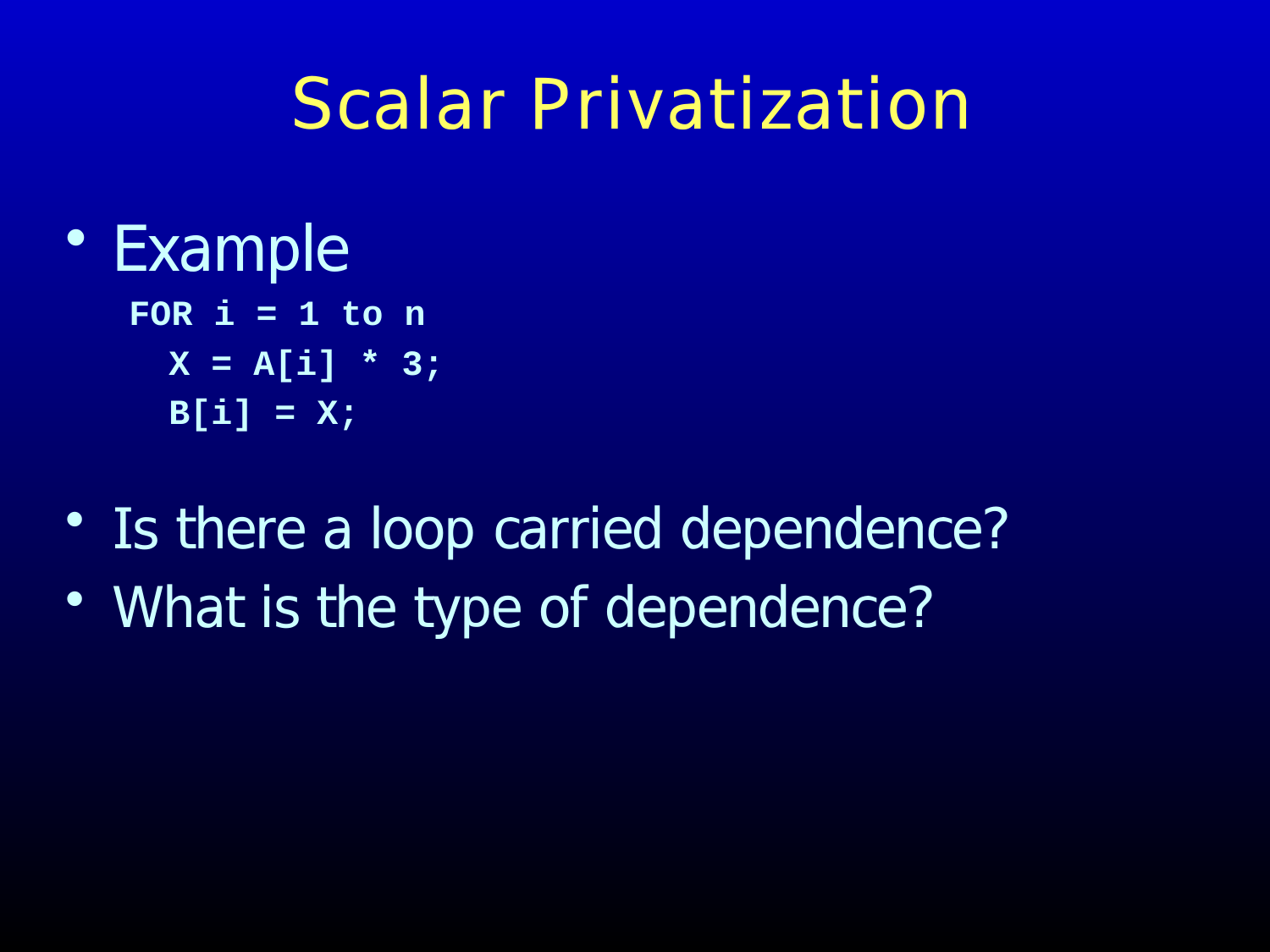

# Scalar Privatization
Example
FOR i = 1 to n
	X = A[i] * 3;
	B[i] = X;

Is there a loop carried dependence?
What is the type of dependence?